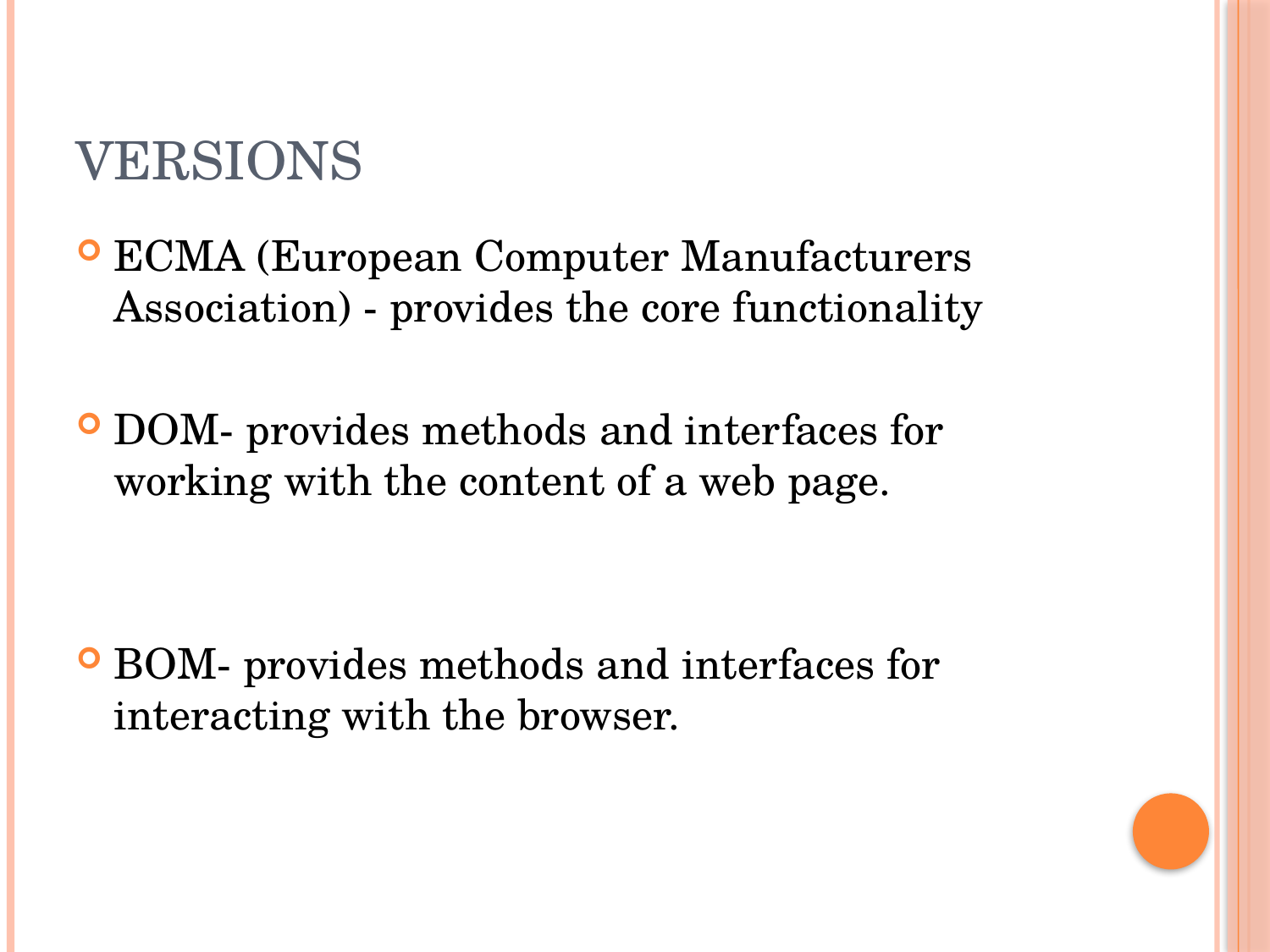

# Versions
ECMA (European Computer Manufacturers Association) - provides the core functionality

DOM- provides methods and interfaces for working with the content of a web page.

BOM- provides methods and interfaces for interacting with the browser.